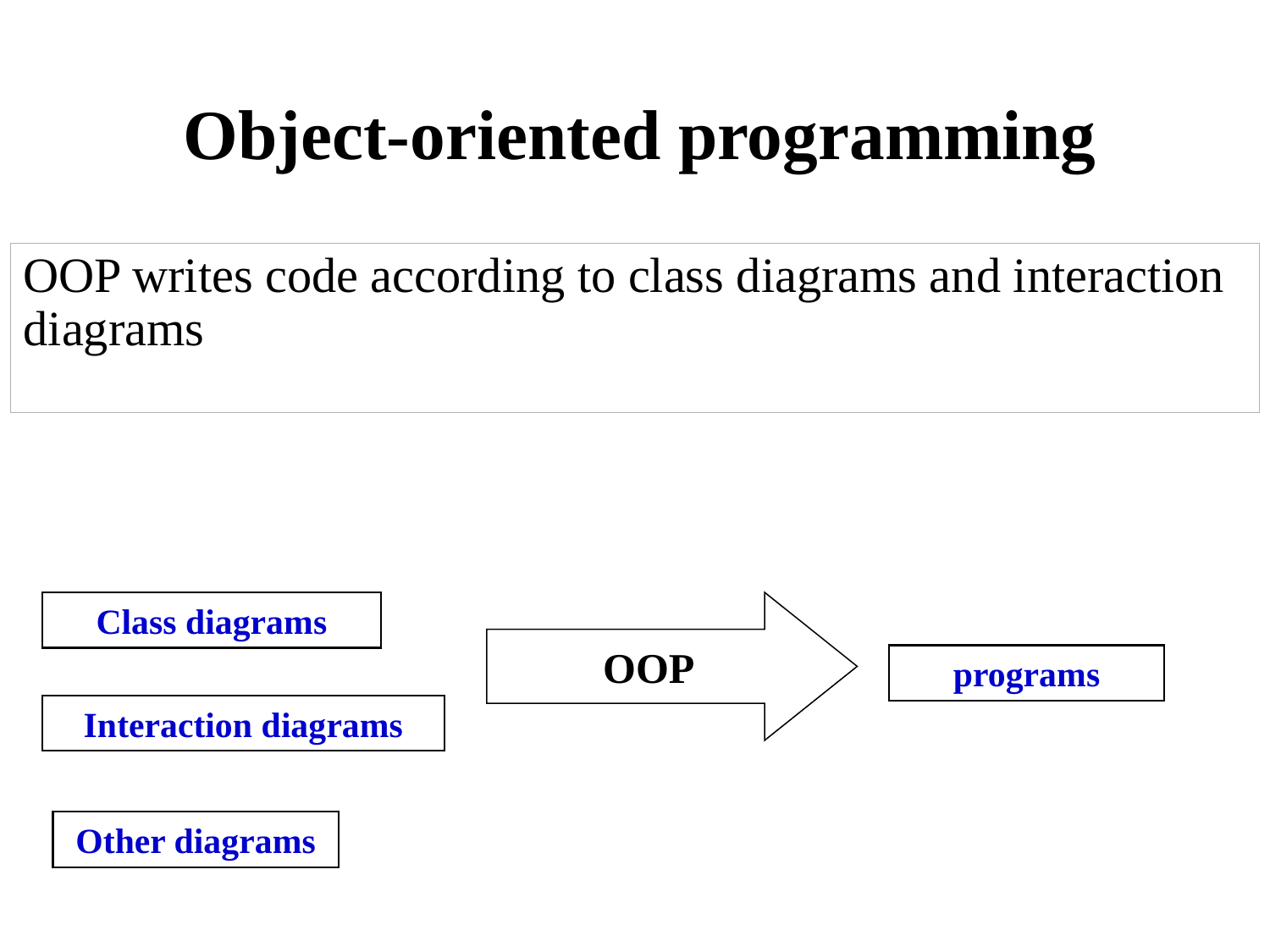

# Object-oriented programming
OOP writes code according to class diagrams and interaction diagrams
Class diagrams
OOP
programs
Interaction diagrams
Other diagrams